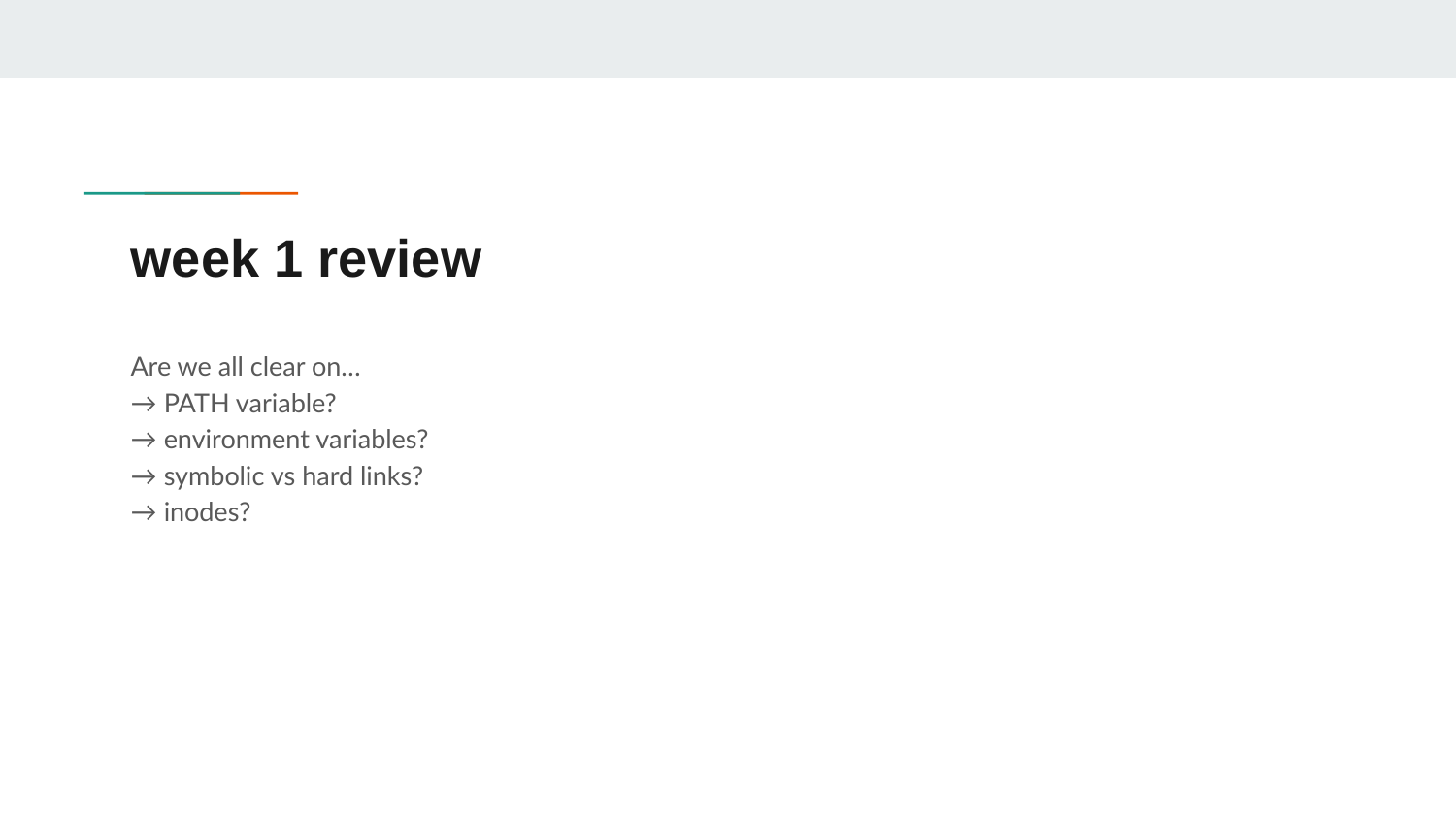

# week 1 review
Are we all clear on…
→ PATH variable?
→ environment variables?
→ symbolic vs hard links?
→ inodes?